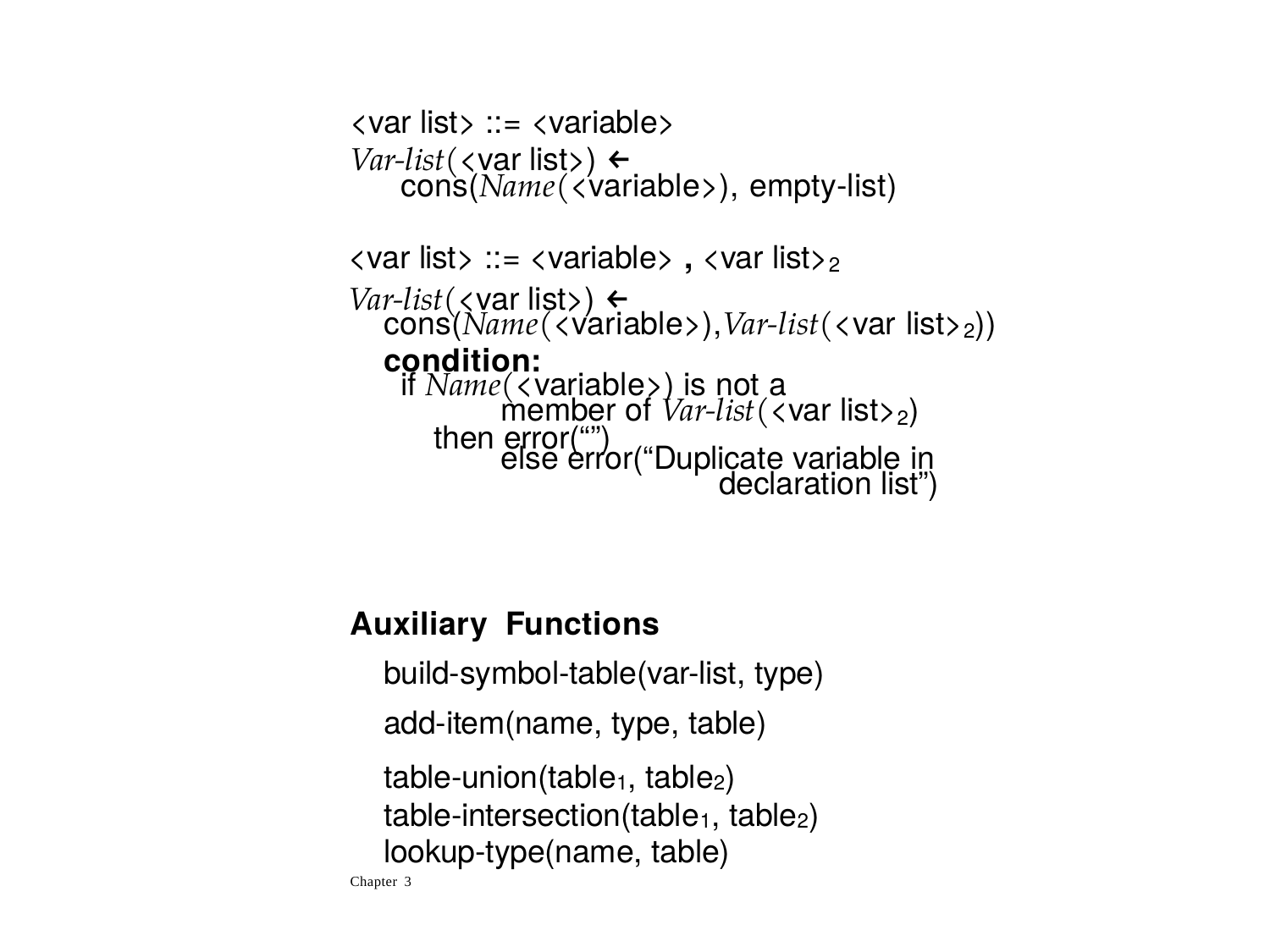

<var list> ::= <variable>
Var-list(<var list>) ←
cons(Name(<variable>), empty-list)

<var list> ::= <variable> , <var list>2
Var-list(<var list>) ←
cons(Name(<variable>),Var-list(<var list>2))
condition:
if Name(<variable>) is not a
member of Var-list(<var list>2) then error(“”)
else error(“Duplicate variable in
declaration list”)
Auxiliary  Functions
build-symbol-table(var-list, type) add-item(name, type, table) table-union(table1, table2)
table-intersection(table1, table2) lookup-type(name, table)
Chapter  3